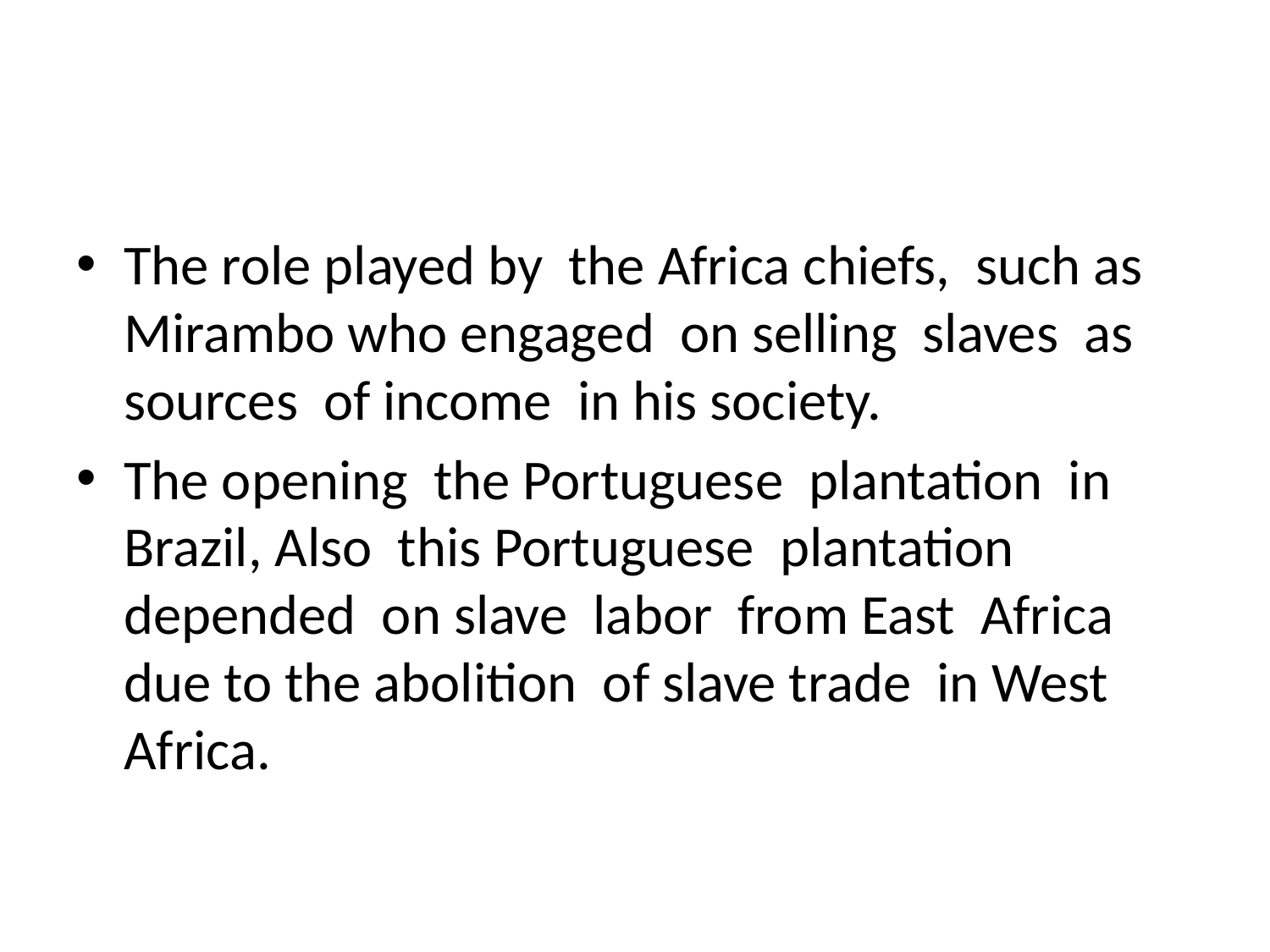

#
The role played by  the Africa chiefs,  such as Mirambo who engaged  on selling  slaves  as sources  of income  in his society.
The opening  the Portuguese  plantation  in Brazil, Also  this Portuguese  plantation  depended  on slave  labor  from East  Africa  due to the abolition  of slave trade  in West  Africa.